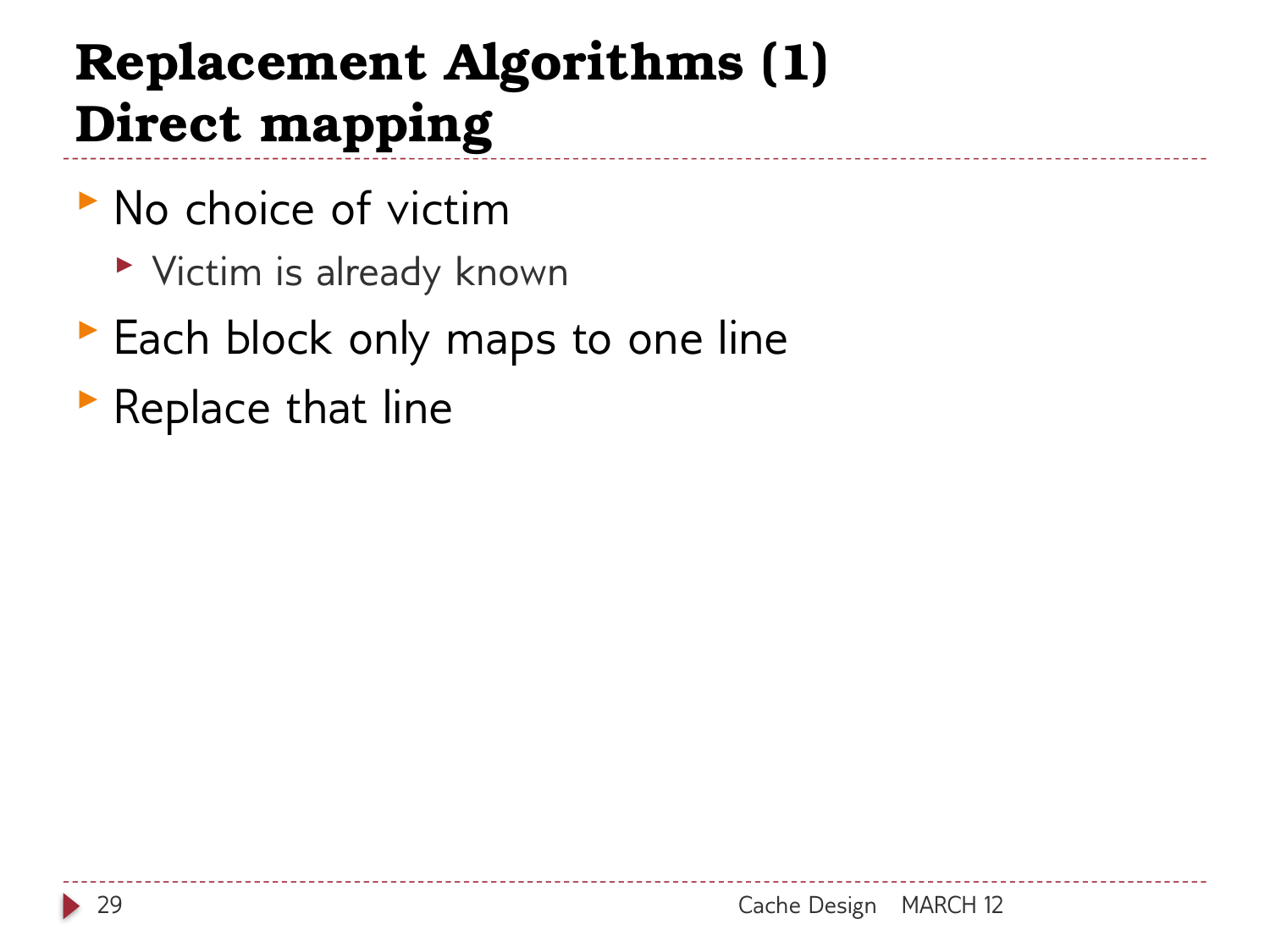

# Replacement Algorithms (1) Direct mapping
No choice of victim
Victim is already known
Each block only maps to one line
Replace that line
29
Cache Design
MARCH 12